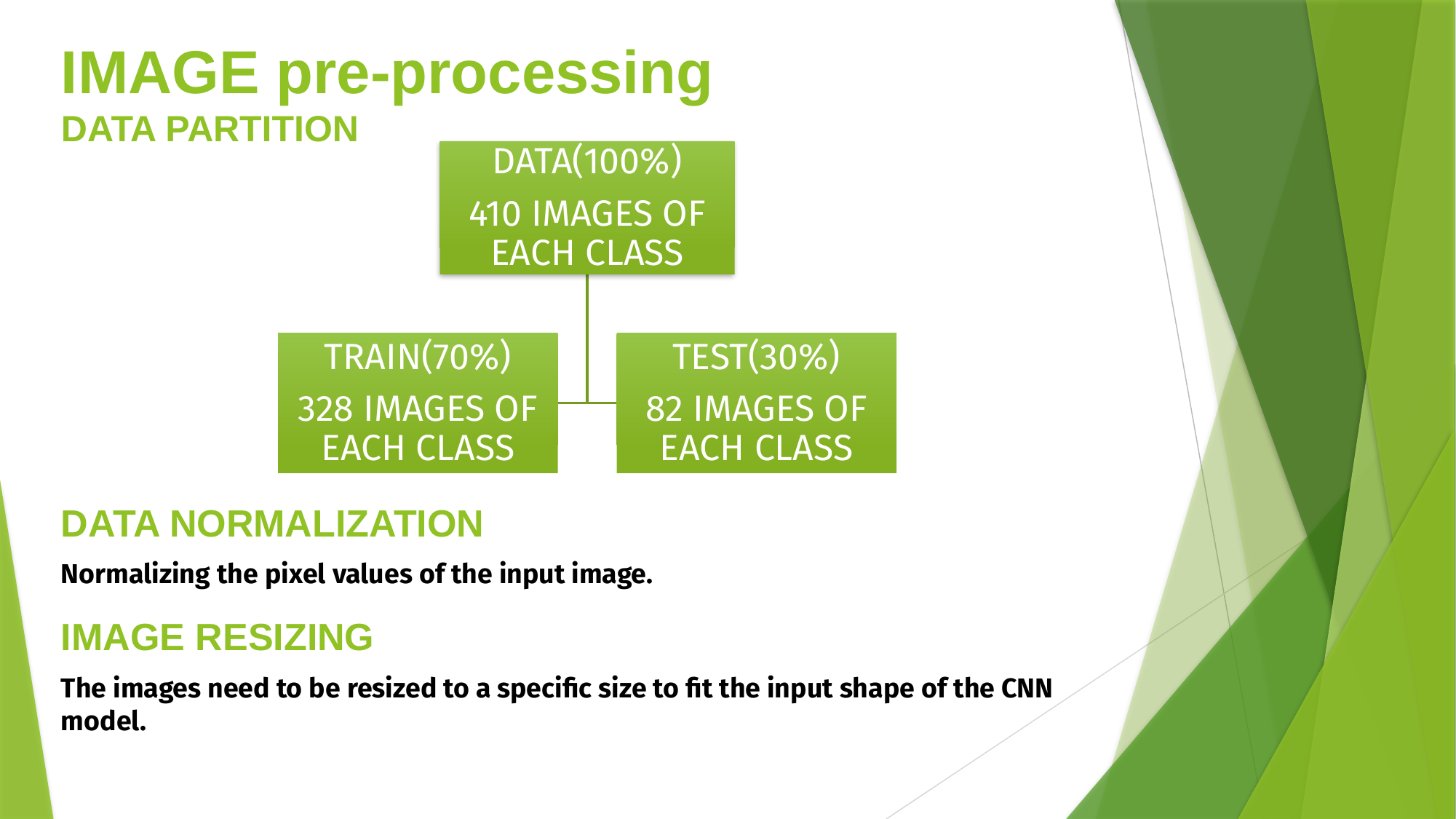

IMAGE pre-processing
DATA PARTITION
DATA(100%)
410 IMAGES OF EACH CLASS
TRAIN(70%)
328 IMAGES OF EACH CLASS
TEST(30%)
82 IMAGES OF EACH CLASS
DATA NORMALIZATION
Normalizing the pixel values of the input image.
IMAGE RESIZING
The images need to be resized to a specific size to fit the input shape of the CNN model.